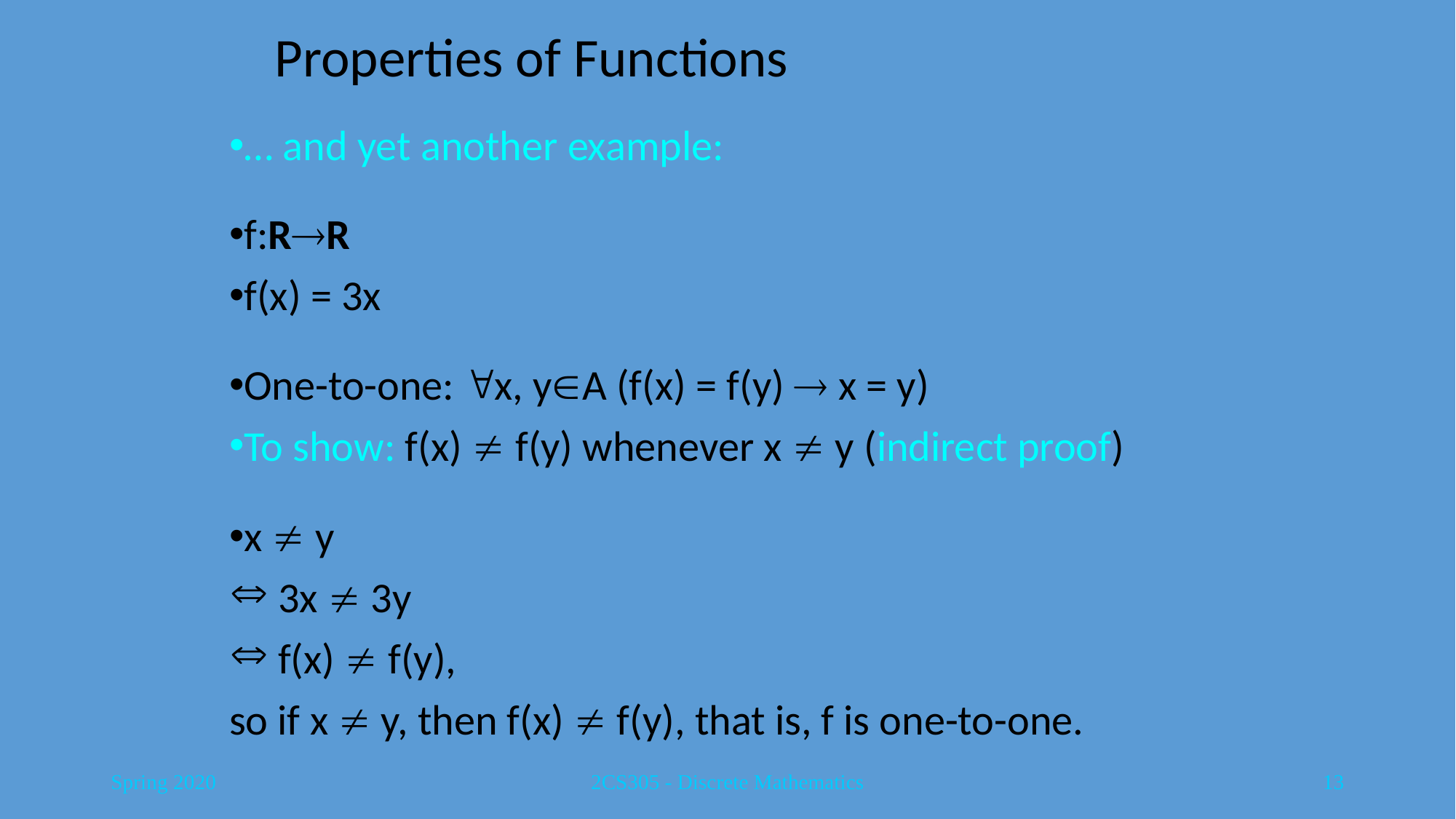

# Properties of Functions
… and yet another example:

f:R→R
f(x) = 3x

One-to-one: ∀x, y∈A (f(x) = f(y) → x = y)
To show: f(x) ≠ f(y) whenever x ≠ y (indirect proof)

x ≠ y
 3x ≠ 3y
 f(x) ≠ f(y),
so if x ≠ y, then f(x) ≠ f(y), that is, f is one-to-one.
Spring 2020
2CS305 - Discrete Mathematics
13